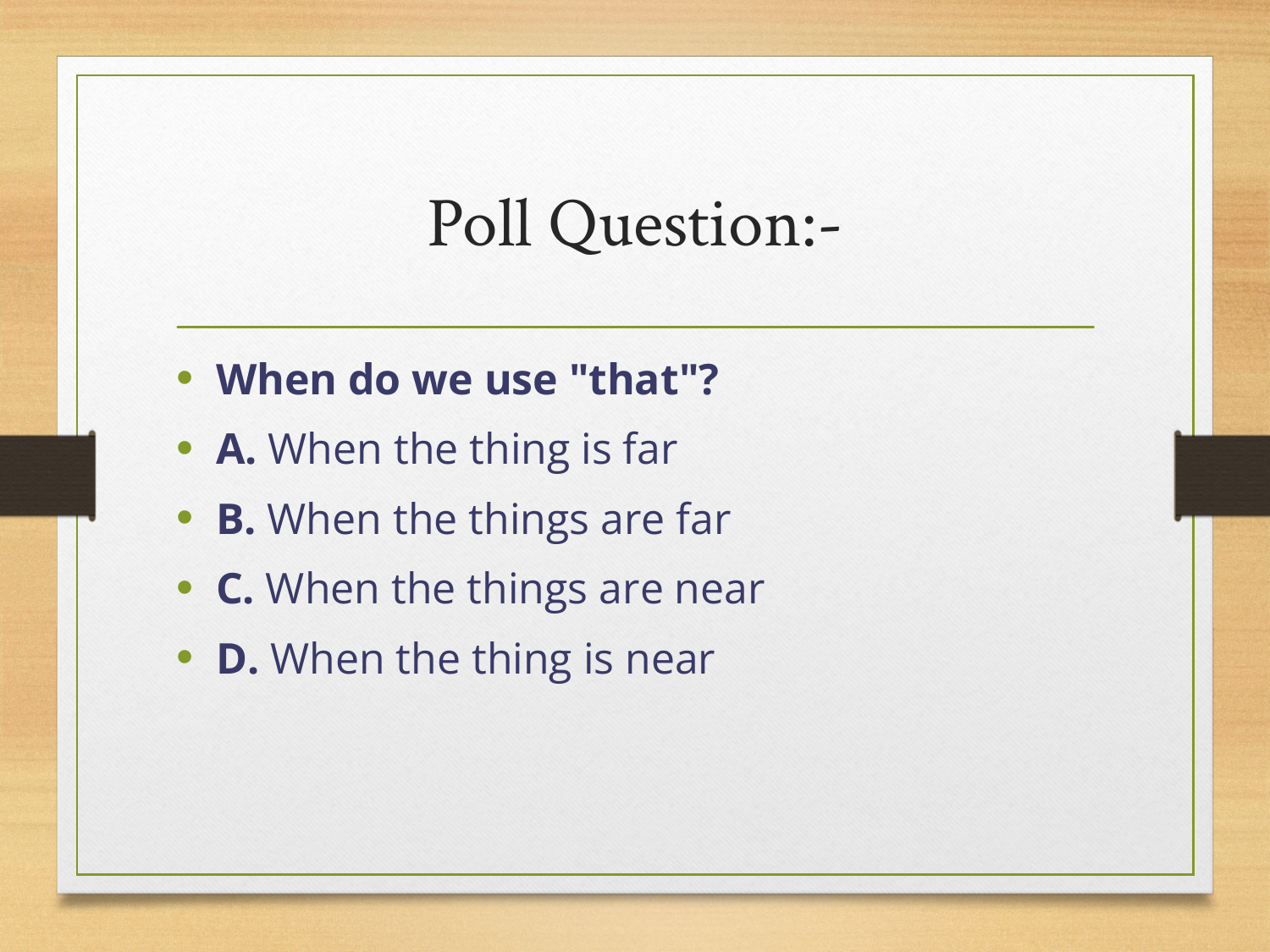

# Poll Question:-
When do we use "that"?
A. When the thing is far
B. When the things are far
C. When the things are near
D. When the thing is near